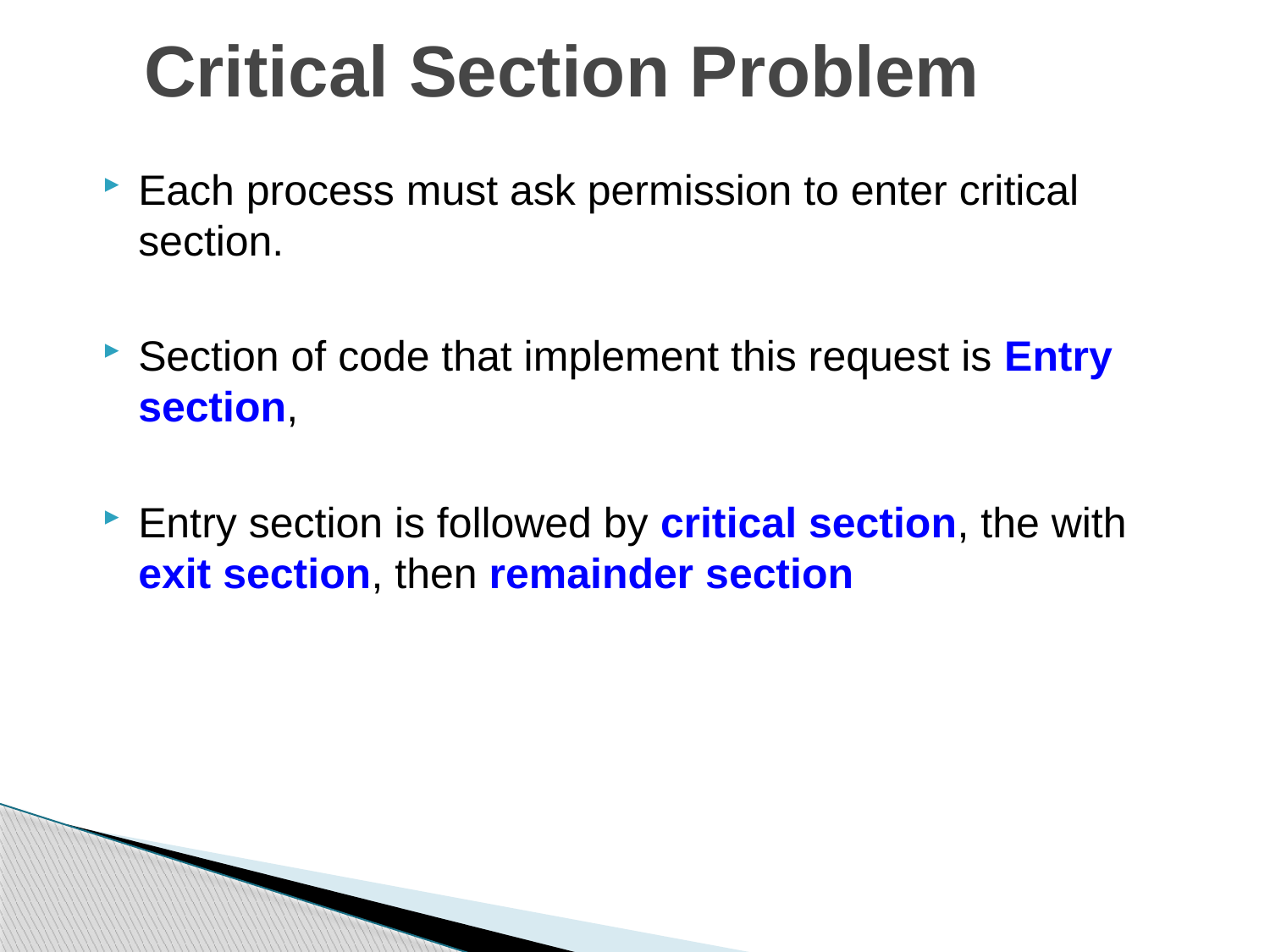

# Critical Section Problem
Each process must ask permission to enter critical section.

Section of code that implement this request is Entry section,

Entry section is followed by critical section, the with exit section, then remainder section